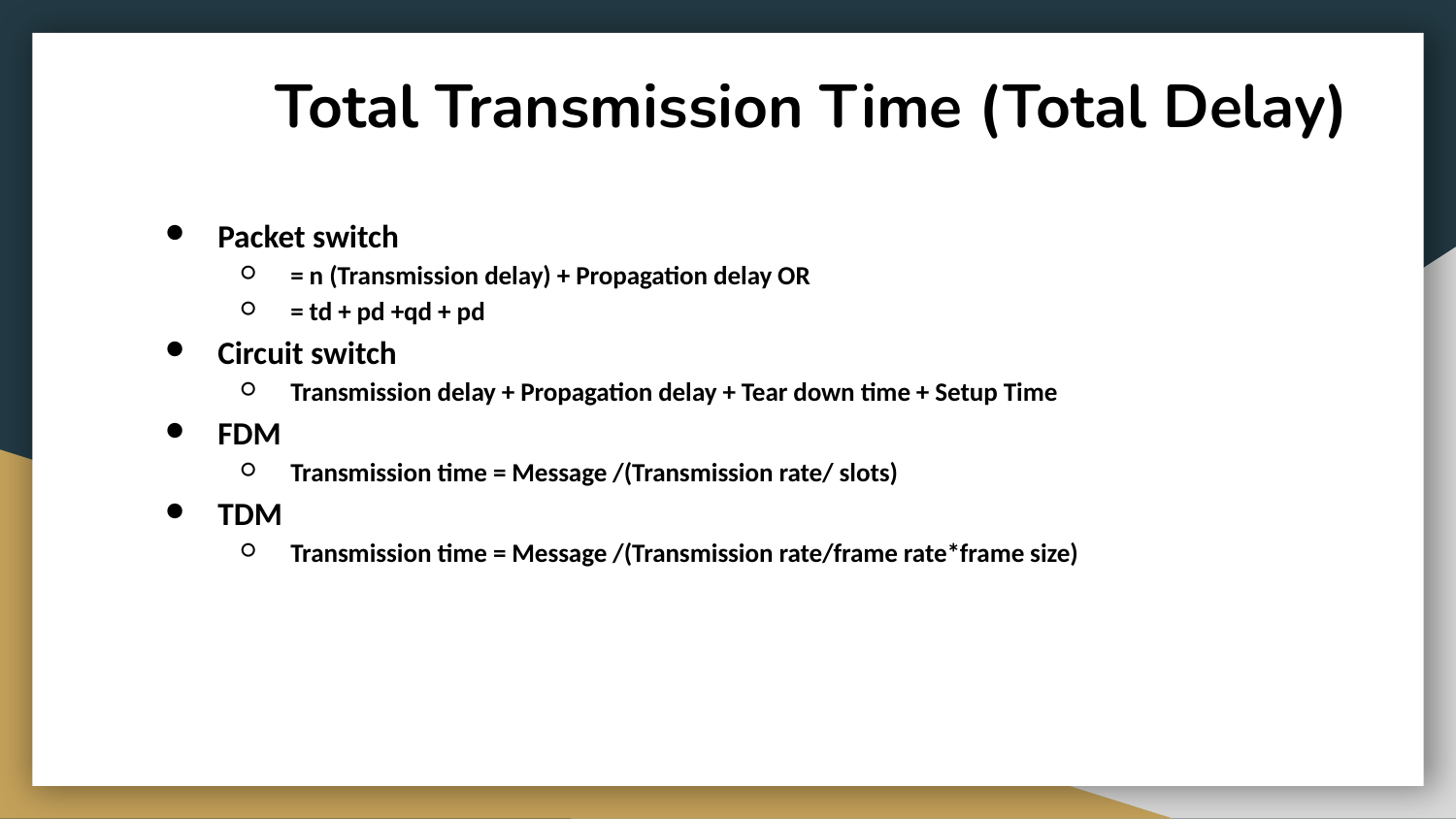

# Total Transmission Time (Total Delay)
Packet switch
= n (Transmission delay) + Propagation delay OR
= td + pd +qd + pd
Circuit switch
Transmission delay + Propagation delay + Tear down time + Setup Time
FDM
Transmission time = Message /(Transmission rate/ slots)
TDM
Transmission time = Message /(Transmission rate/frame rate*frame size)